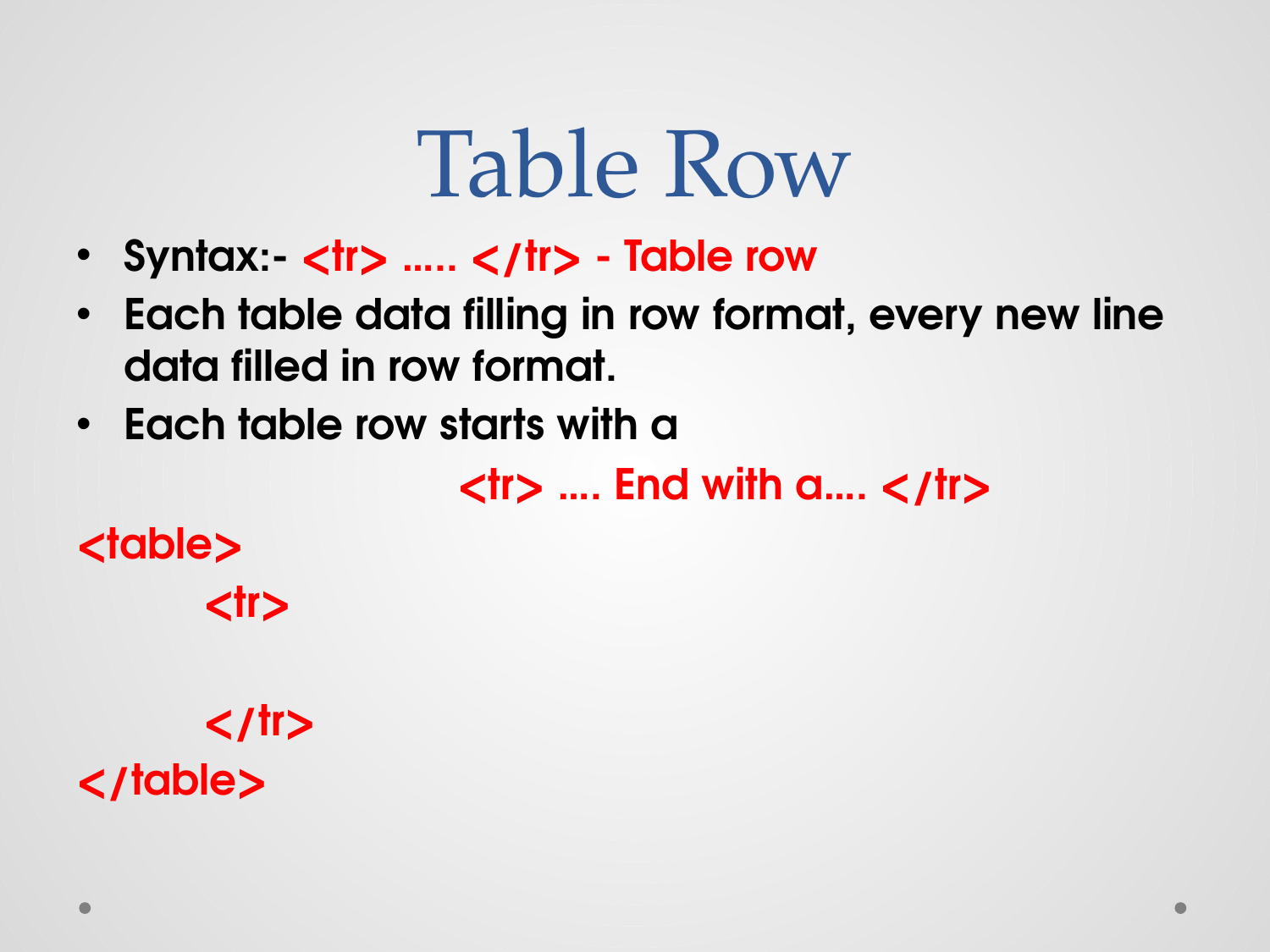

# Table Row
Syntax:- <tr> ….. </tr> - Table row
Each table data filling in row format, every new line data filled in row format.
Each table row starts with a
			<tr> …. End with a…. </tr>
<table>
	<tr>

	</tr>
</table>